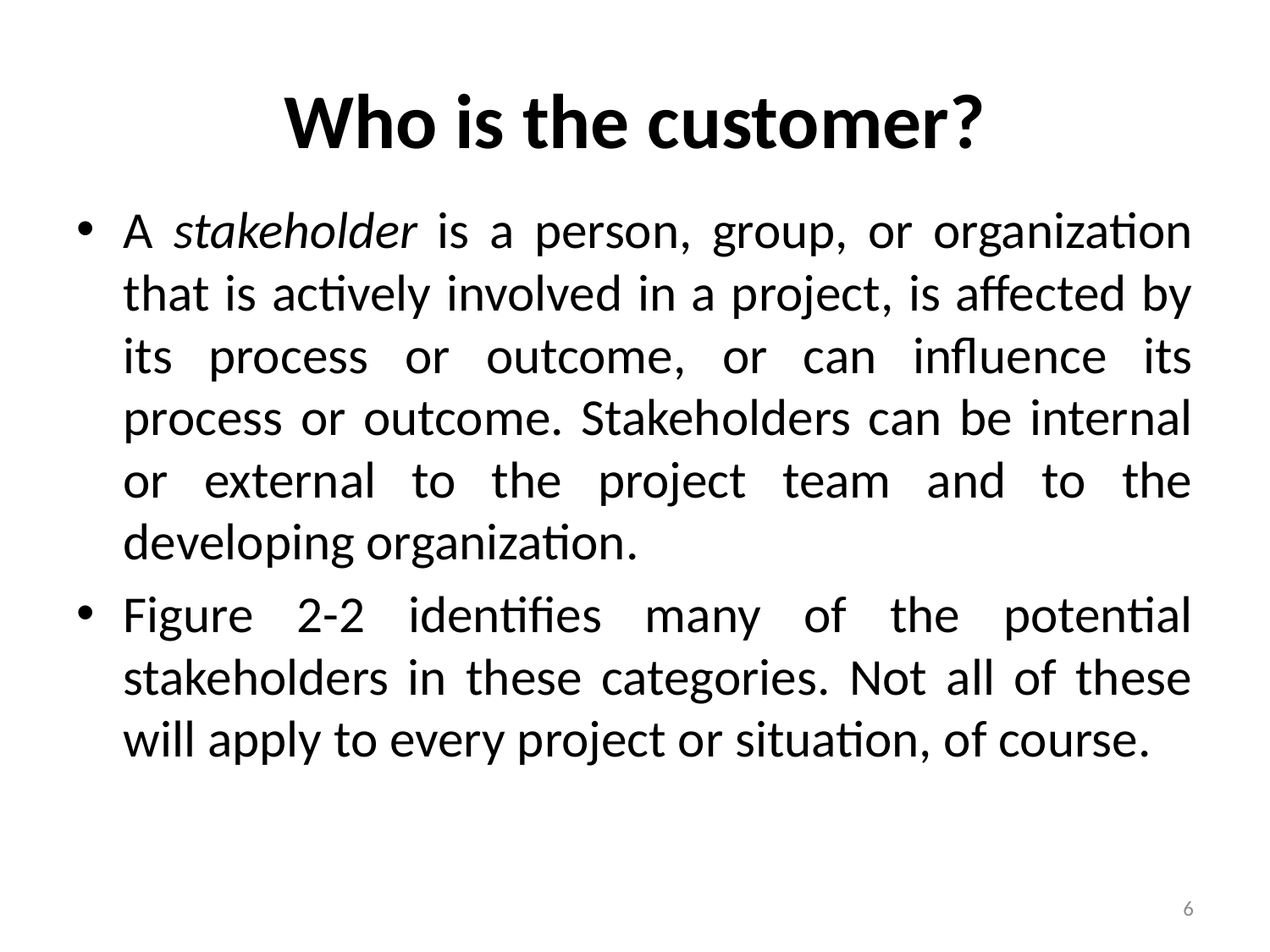

# Who is the customer?
A stakeholder is a person, group, or organization that is actively involved in a project, is affected by its process or outcome, or can influence its process or outcome. Stakeholders can be internal or external to the project team and to the developing organization.
Figure 2-2 identifies many of the potential stakeholders in these categories. Not all of these will apply to every project or situation, of course.
6